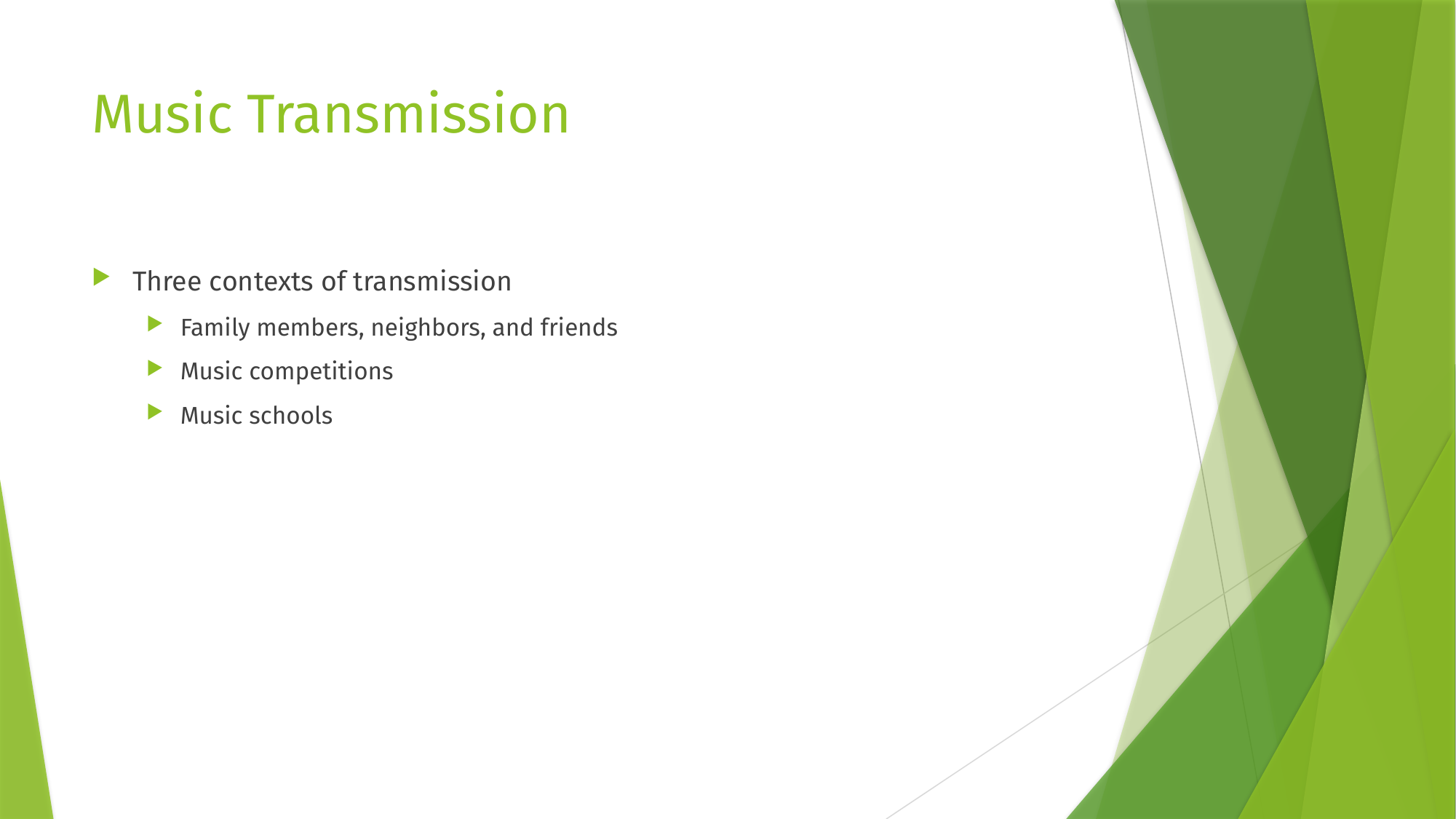

# Music Transmission
Three contexts of transmission
Family members, neighbors, and friends
Music competitions
Music schools